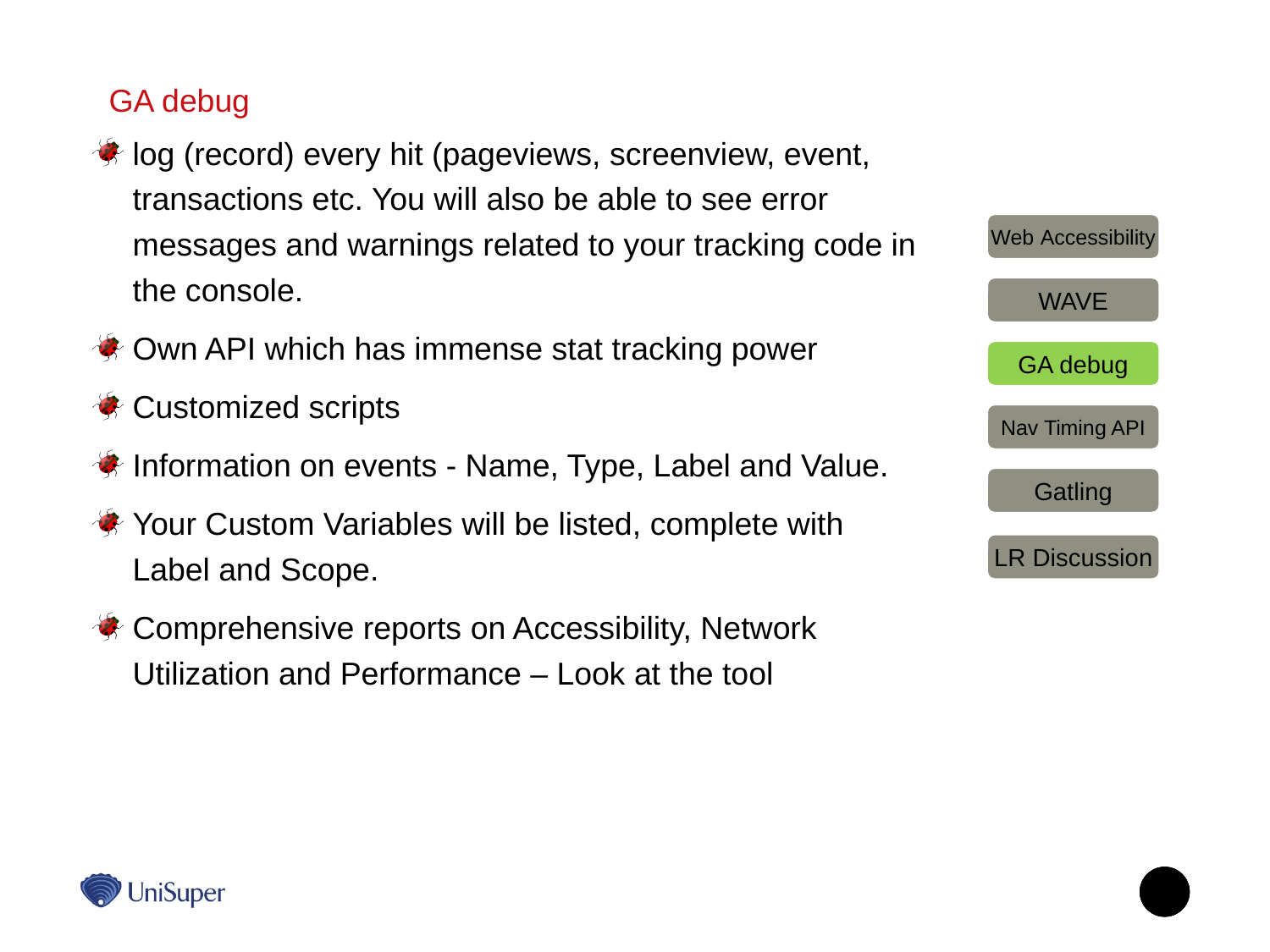

GA debug

log (record) every hit (pageviews, screenview, event, transactions etc. You will also be able to see error messages and warnings related to your tracking code in the console.
Own API which has immense stat tracking power
Customized scripts
Information on events - Name, Type, Label and Value.
Your Custom Variables will be listed, complete with Label and Scope.
Comprehensive reports on Accessibility, Network Utilization and Performance – Look at the tool
Web Accessibility
WAVE

GA debug

Nav Timing API
Gatling
LR Discussion